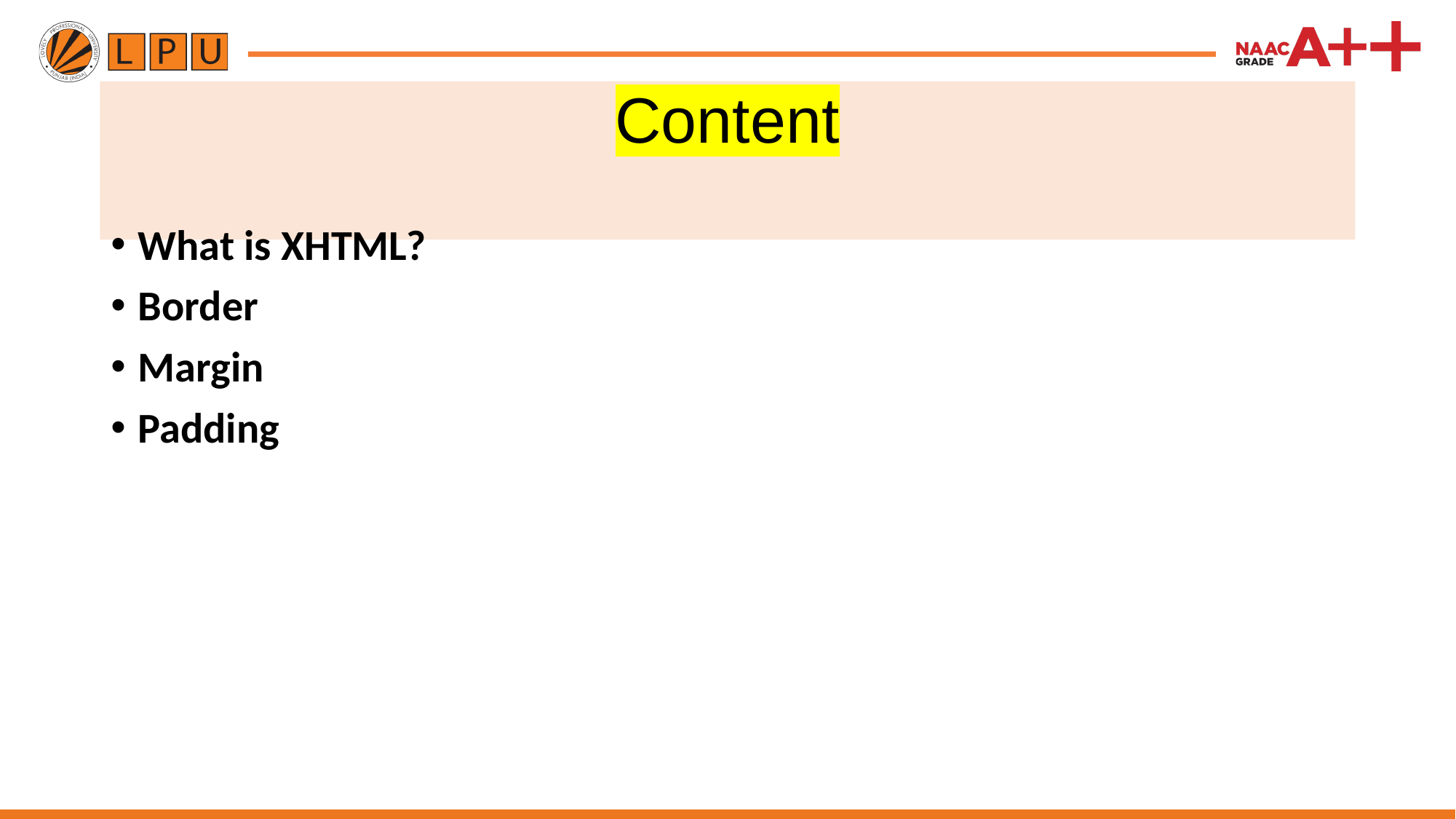

# Content
What is XHTML?
Border
Margin
Padding